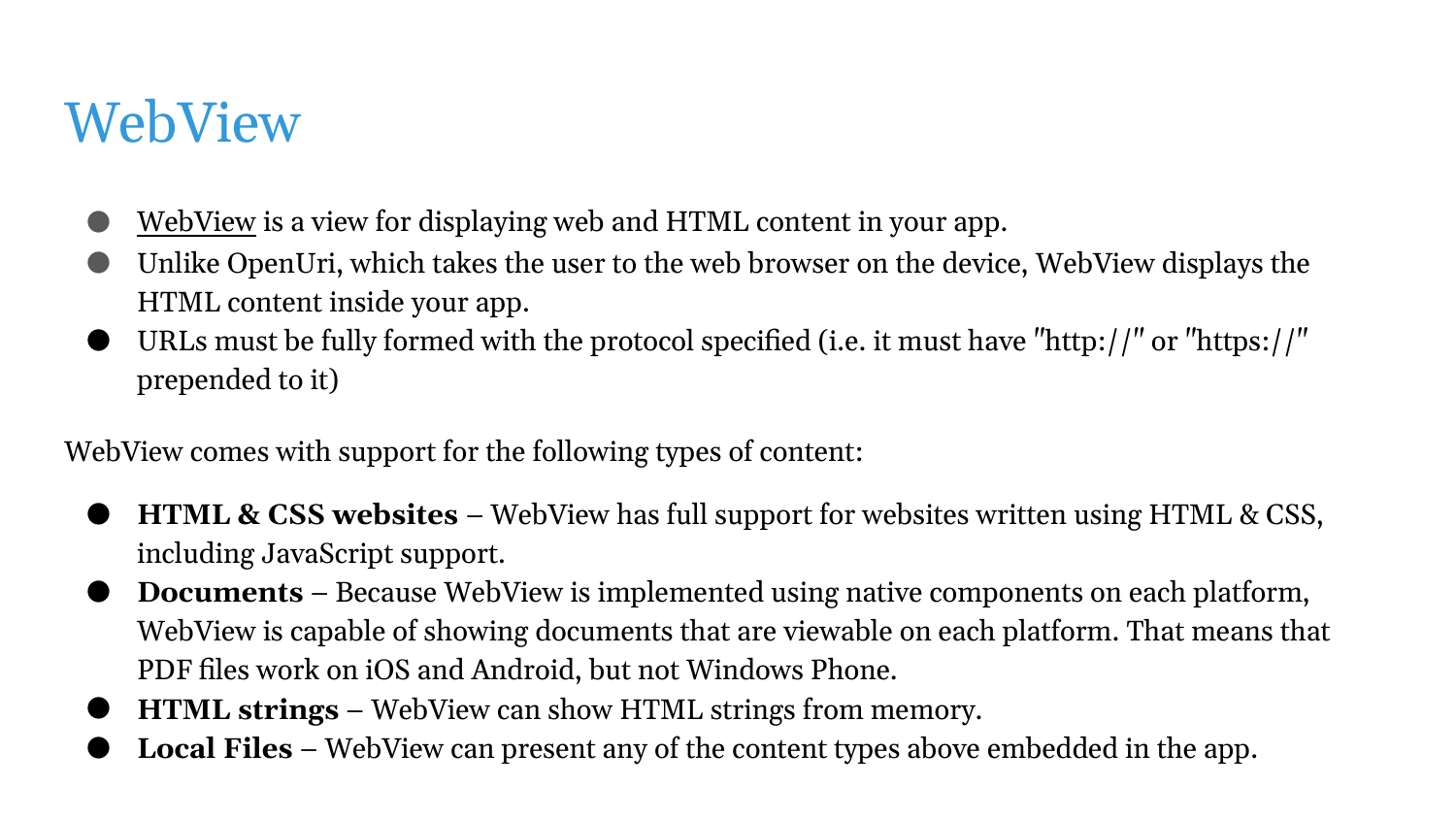

# WebView
WebView is a view for displaying web and HTML content in your app.
Unlike OpenUri, which takes the user to the web browser on the device, WebView displays the HTML content inside your app.
URLs must be fully formed with the protocol specified (i.e. it must have "http://" or "https://" prepended to it)
WebView comes with support for the following types of content:
HTML & CSS websites – WebView has full support for websites written using HTML & CSS, including JavaScript support.
Documents – Because WebView is implemented using native components on each platform, WebView is capable of showing documents that are viewable on each platform. That means that PDF files work on iOS and Android, but not Windows Phone.
HTML strings – WebView can show HTML strings from memory.
Local Files – WebView can present any of the content types above embedded in the app.